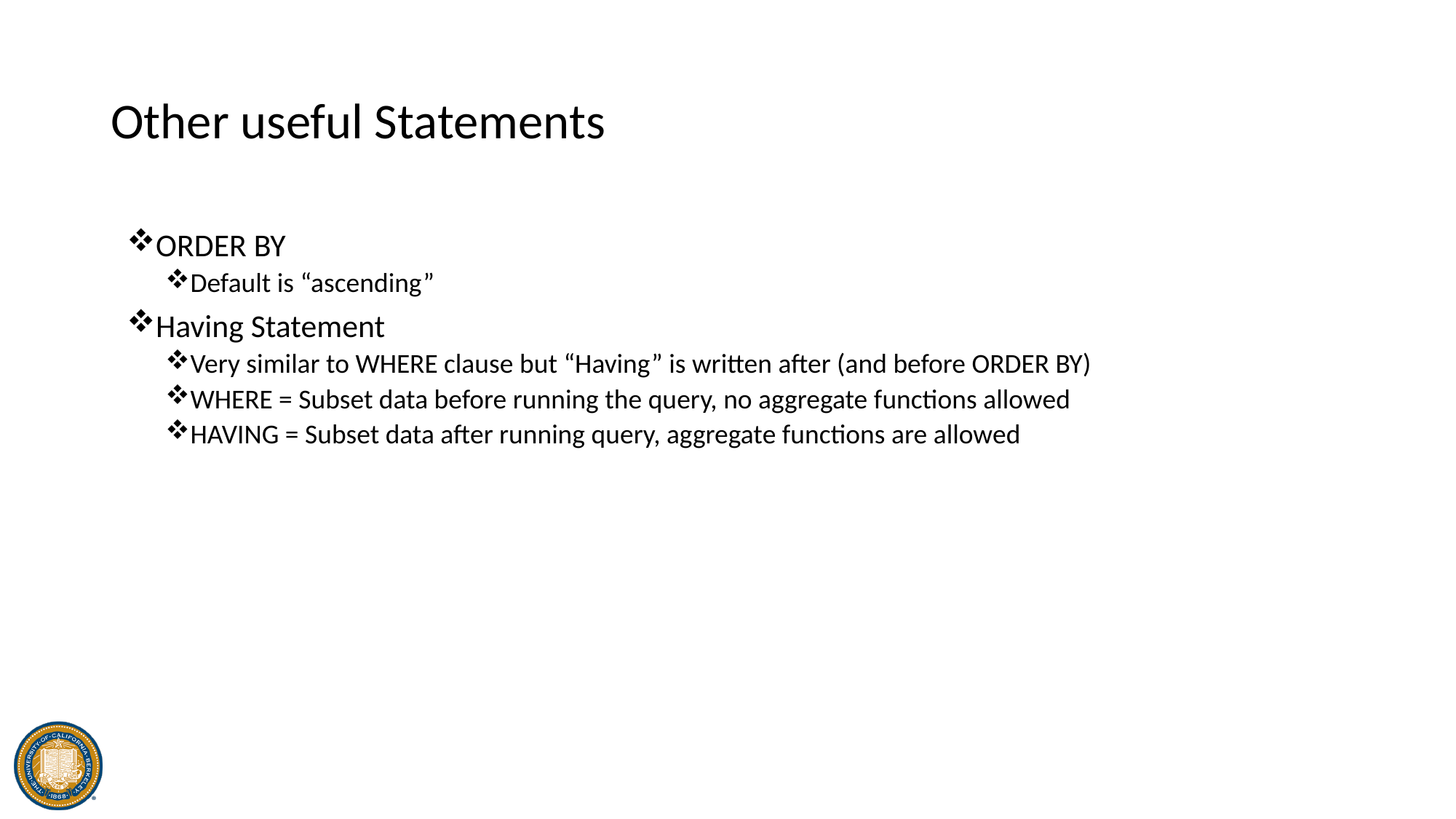

# Other useful Statements
ORDER BY
Default is “ascending”
Having Statement
Very similar to WHERE clause but “Having” is written after (and before ORDER BY)
WHERE = Subset data before running the query, no aggregate functions allowed
HAVING = Subset data after running query, aggregate functions are allowed